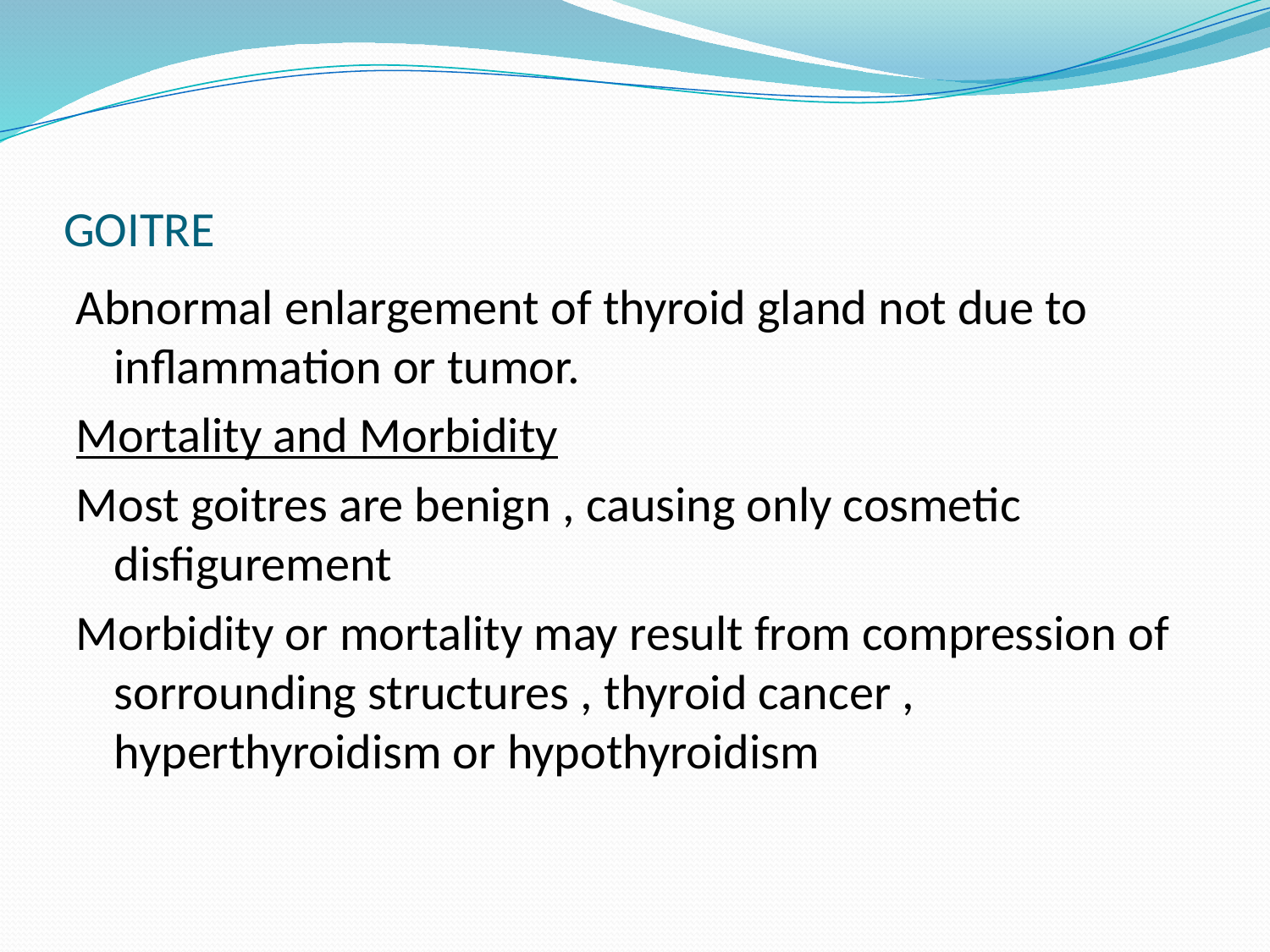

# GOITRE
Abnormal enlargement of thyroid gland not due to inflammation or tumor.
Mortality and Morbidity
Most goitres are benign , causing only cosmetic disfigurement
Morbidity or mortality may result from compression of sorrounding structures , thyroid cancer , hyperthyroidism or hypothyroidism